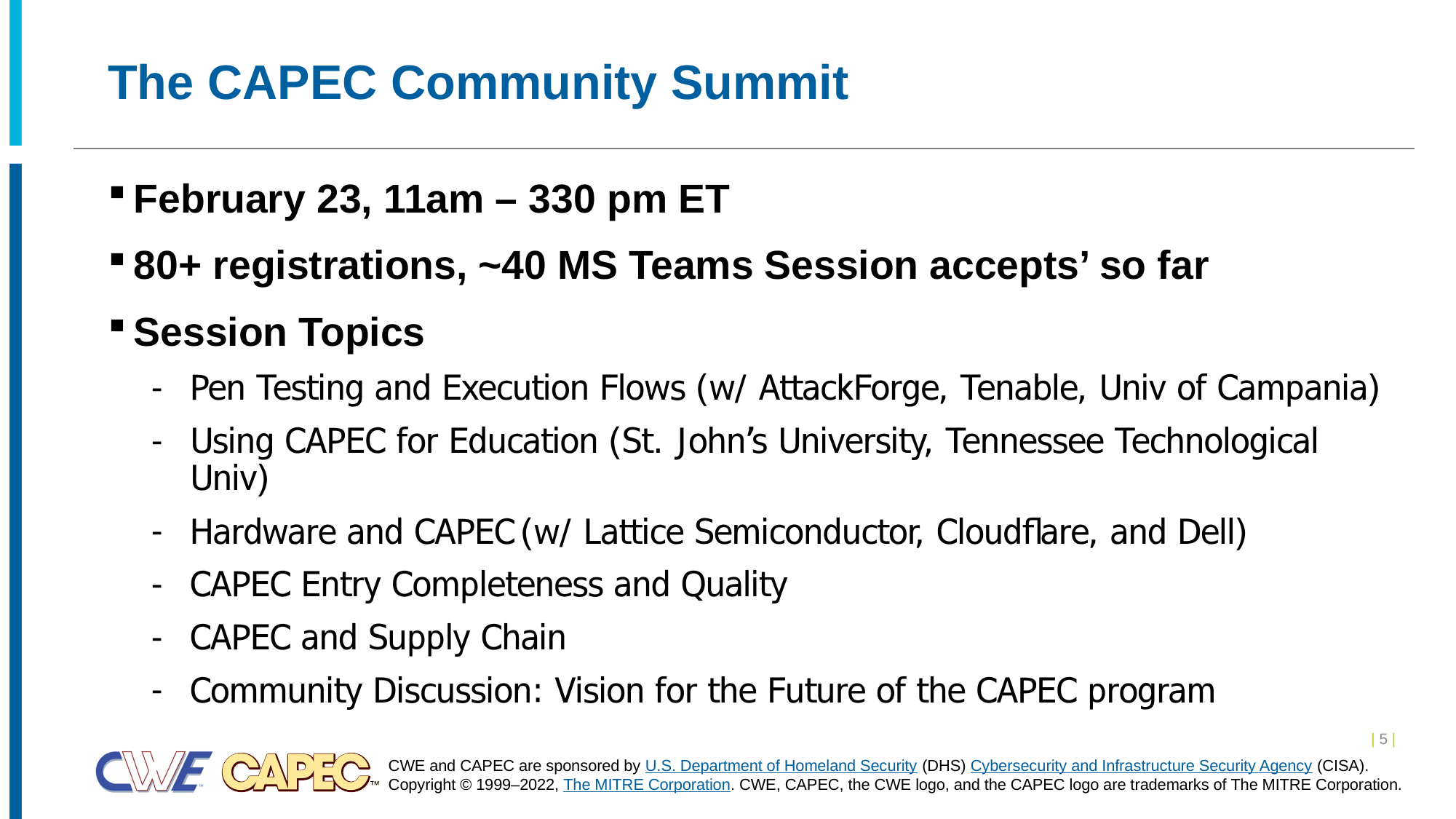

# The CAPEC Community Summit
February 23, 11am – 330 pm ET
80+ registrations, ~40 MS Teams Session accepts’ so far
Session Topics
Pen Testing and Execution Flows (w/ AttackForge, Tenable, Univ of Campania)
Using CAPEC for Education (St. John’s University, Tennessee Technological Univ)
Hardware and CAPEC (w/ Lattice Semiconductor, Cloudflare, and Dell)
CAPEC Entry Completeness and Quality
CAPEC and Supply Chain
Community Discussion: Vision for the Future of the CAPEC program
| 5 |